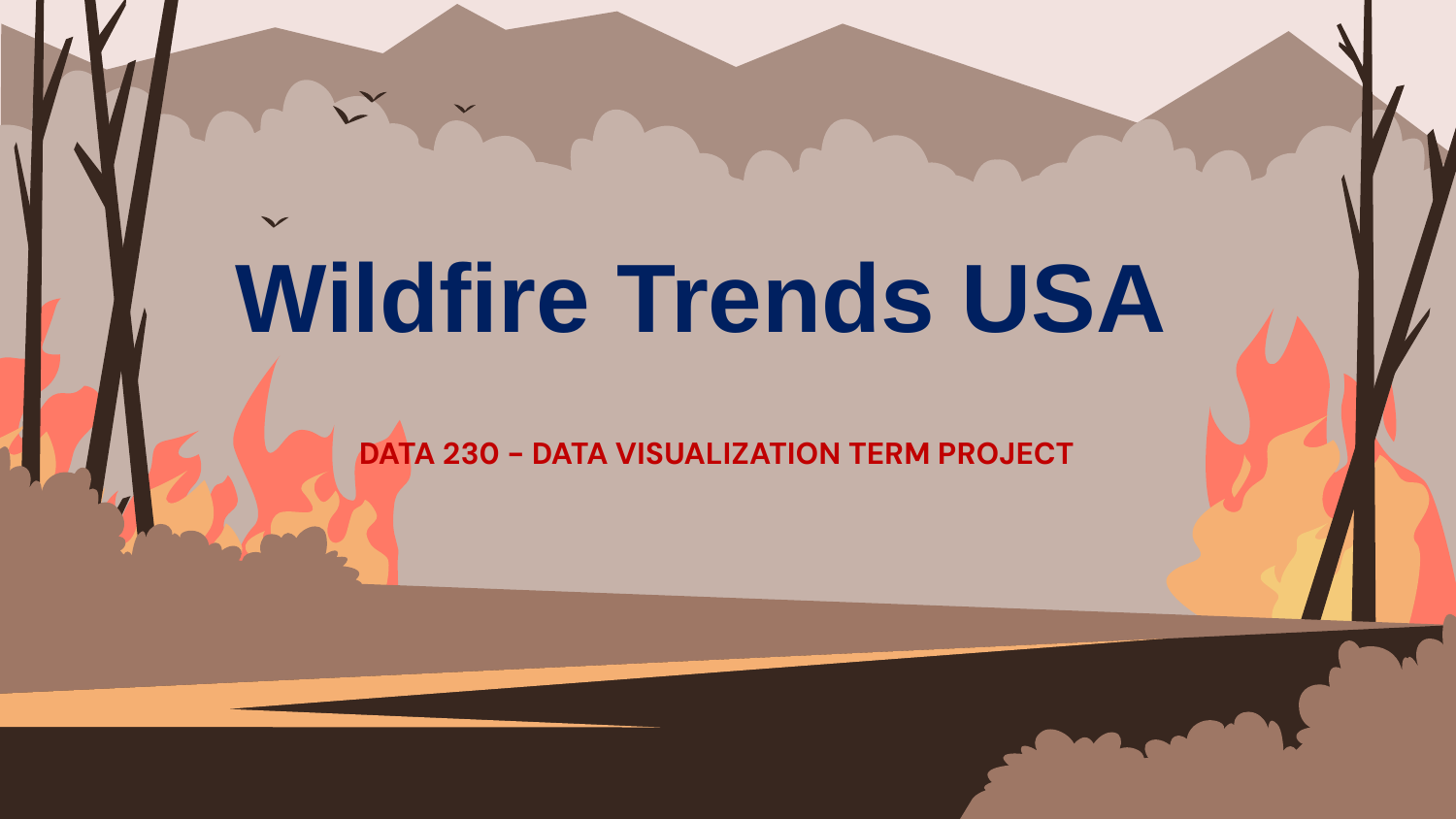

# Wildfire Trends USA

DATA 230 - DATA VISUALIZATION TERM PROJECT